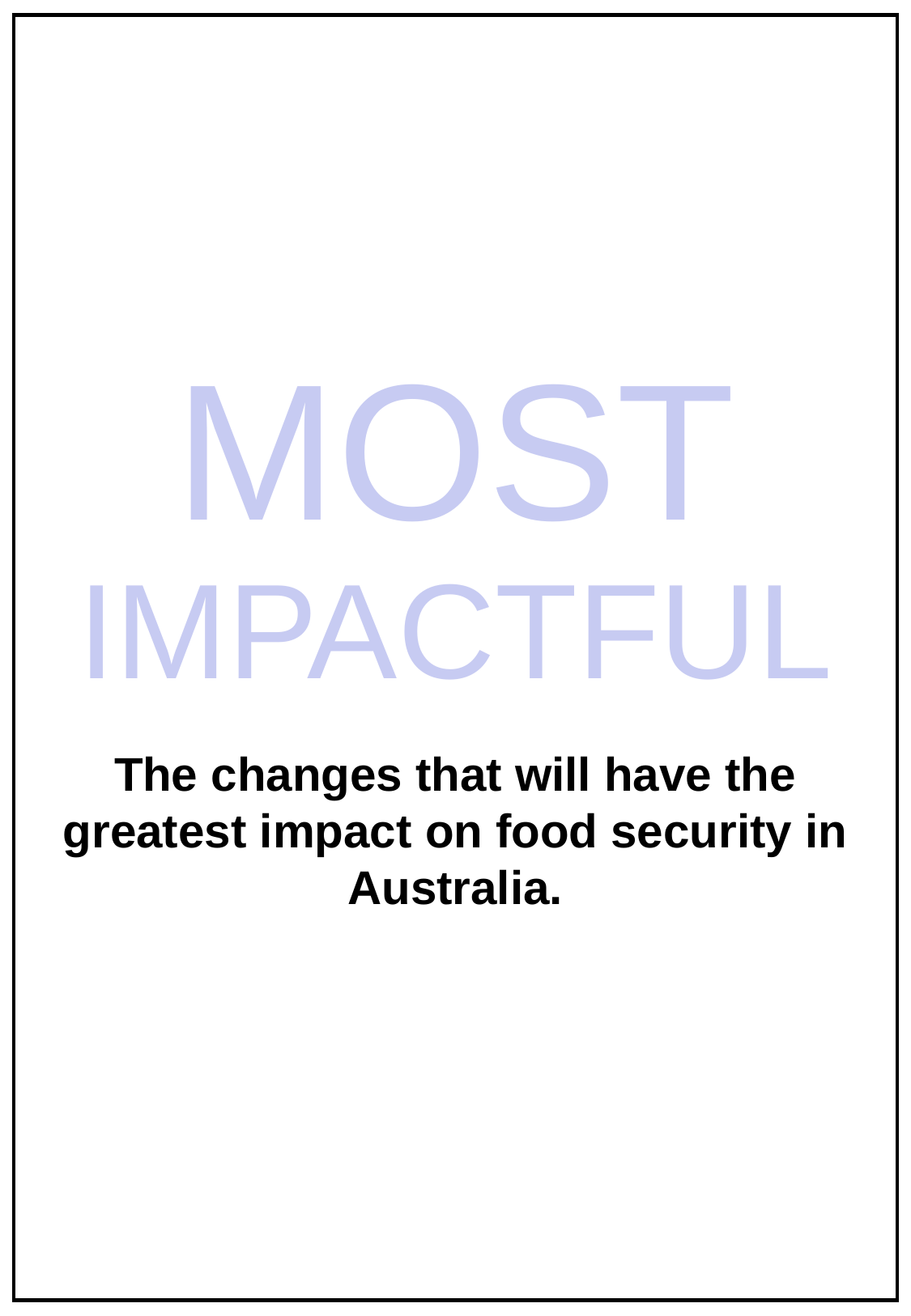

# MOST IMPACTFUL
The changes that will have the greatest impact on food security in Australia.